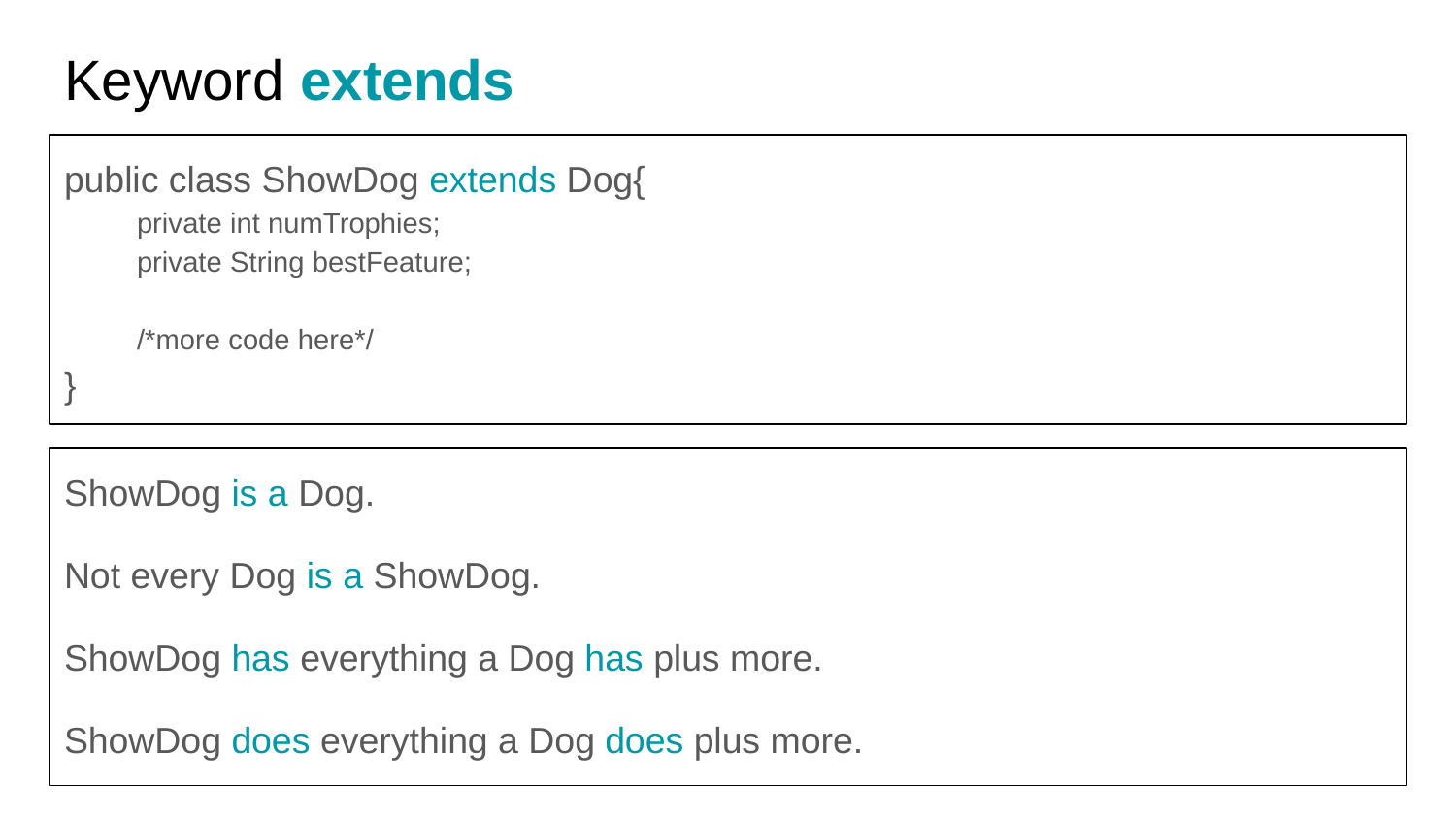

# Keyword extends
public class ShowDog extends Dog{
private int numTrophies;
private String bestFeature;

/*more code here*/
}
ShowDog is a Dog.
Not every Dog is a ShowDog.
ShowDog has everything a Dog has plus more.
ShowDog does everything a Dog does plus more.